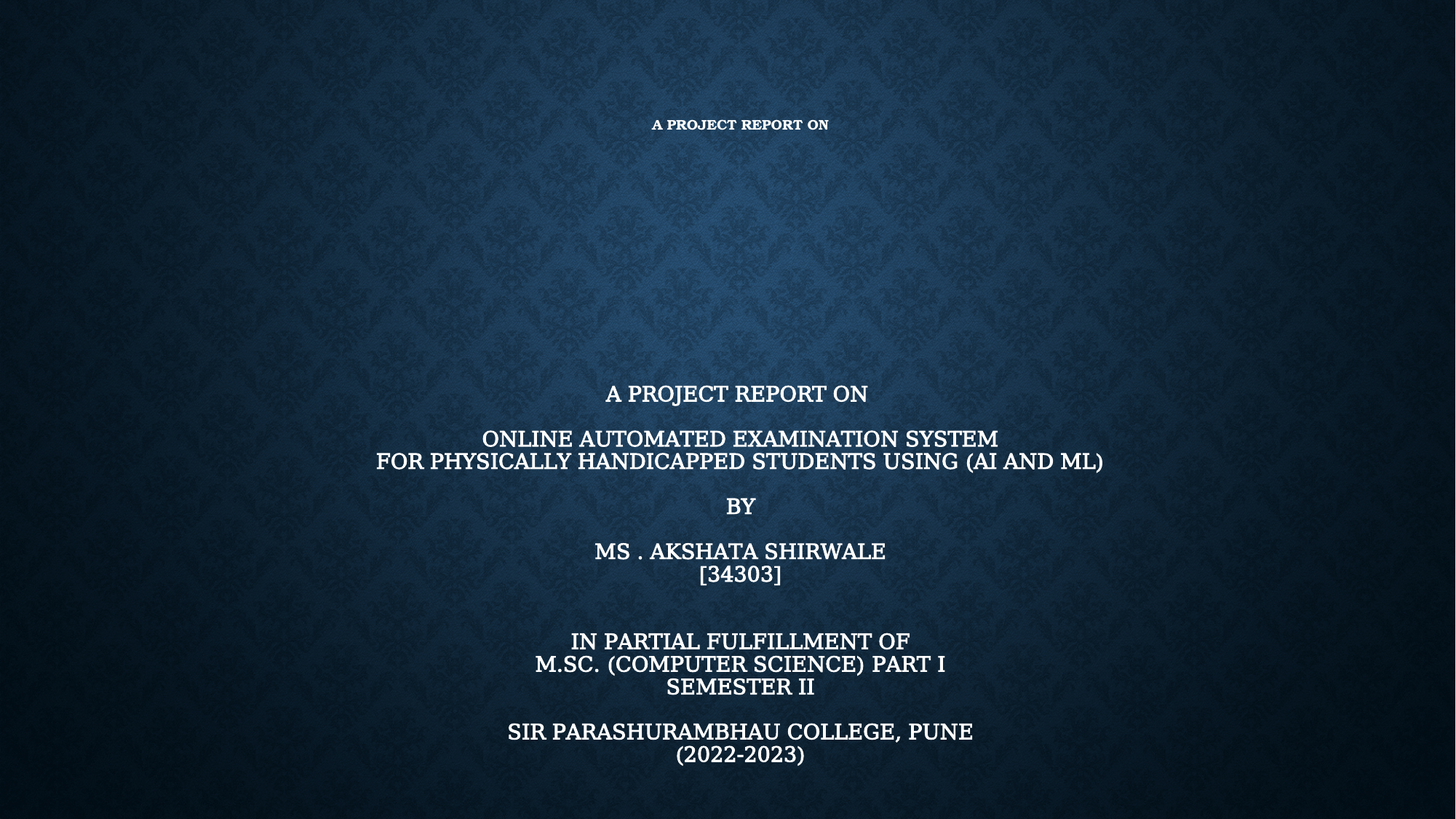

# A PROJECT REPORT ON A PROJECT REPORT ON Online Automated Examination System For Physically Handicapped Students Using (AI and ML) BY Ms . Akshata Shirwale [34303] IN PARTIAL FULFILLMENT OF M.Sc. (Computer Science) Part I Semester II SIR PARASHURAMBHAU COLLEGE, PUNE (2022-2023)